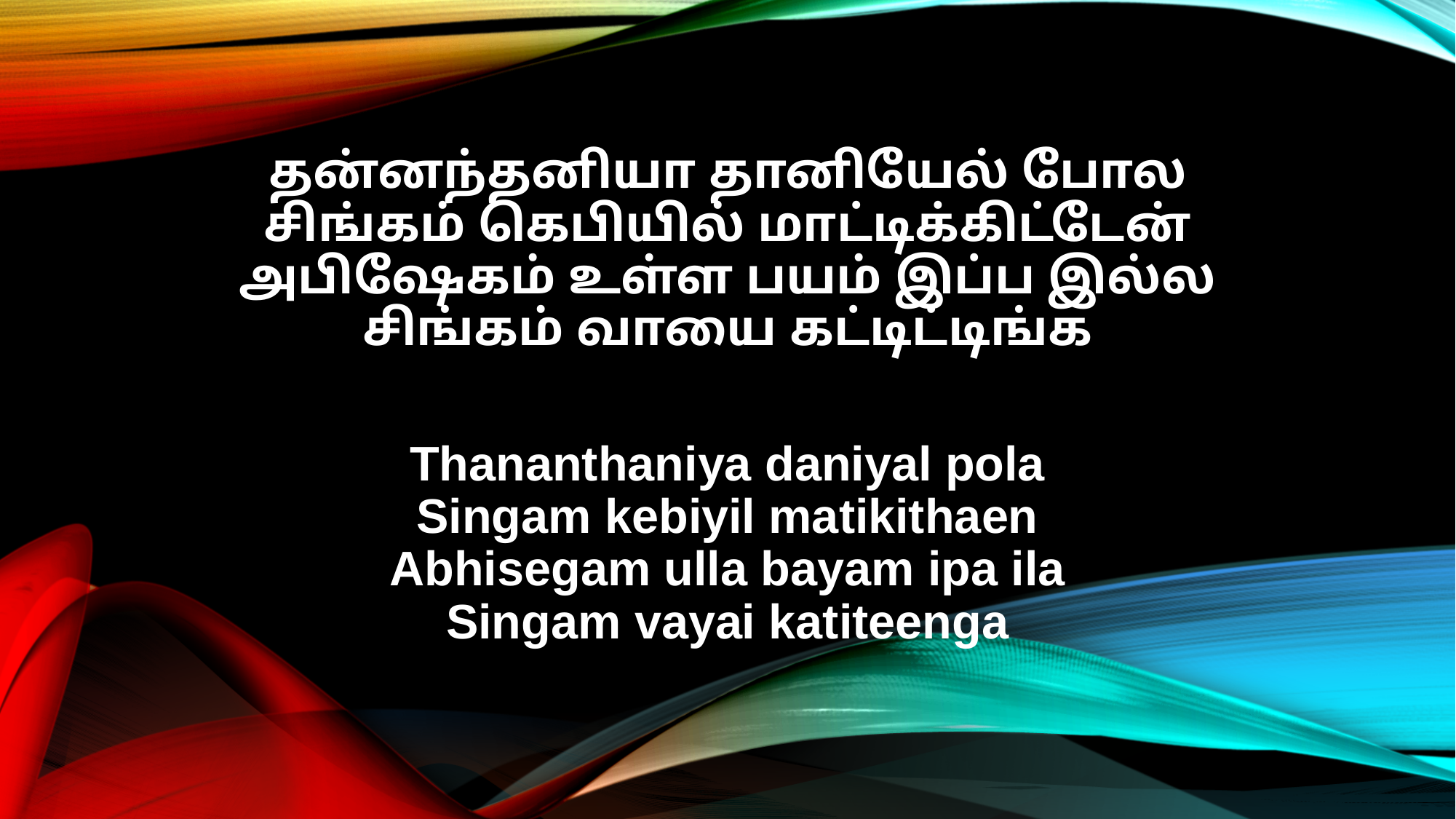

தன்னந்தனியா தானியேல் போல
சிங்கம் கெபியில் மாட்டிக்கிட்டேன்
அபிஷேகம் உள்ள பயம் இப்ப இல்ல
சிங்கம் வாயை கட்டிட்டிங்க

Thananthaniya daniyal pola
Singam kebiyil matikithaen
Abhisegam ulla bayam ipa ila
Singam vayai katiteenga